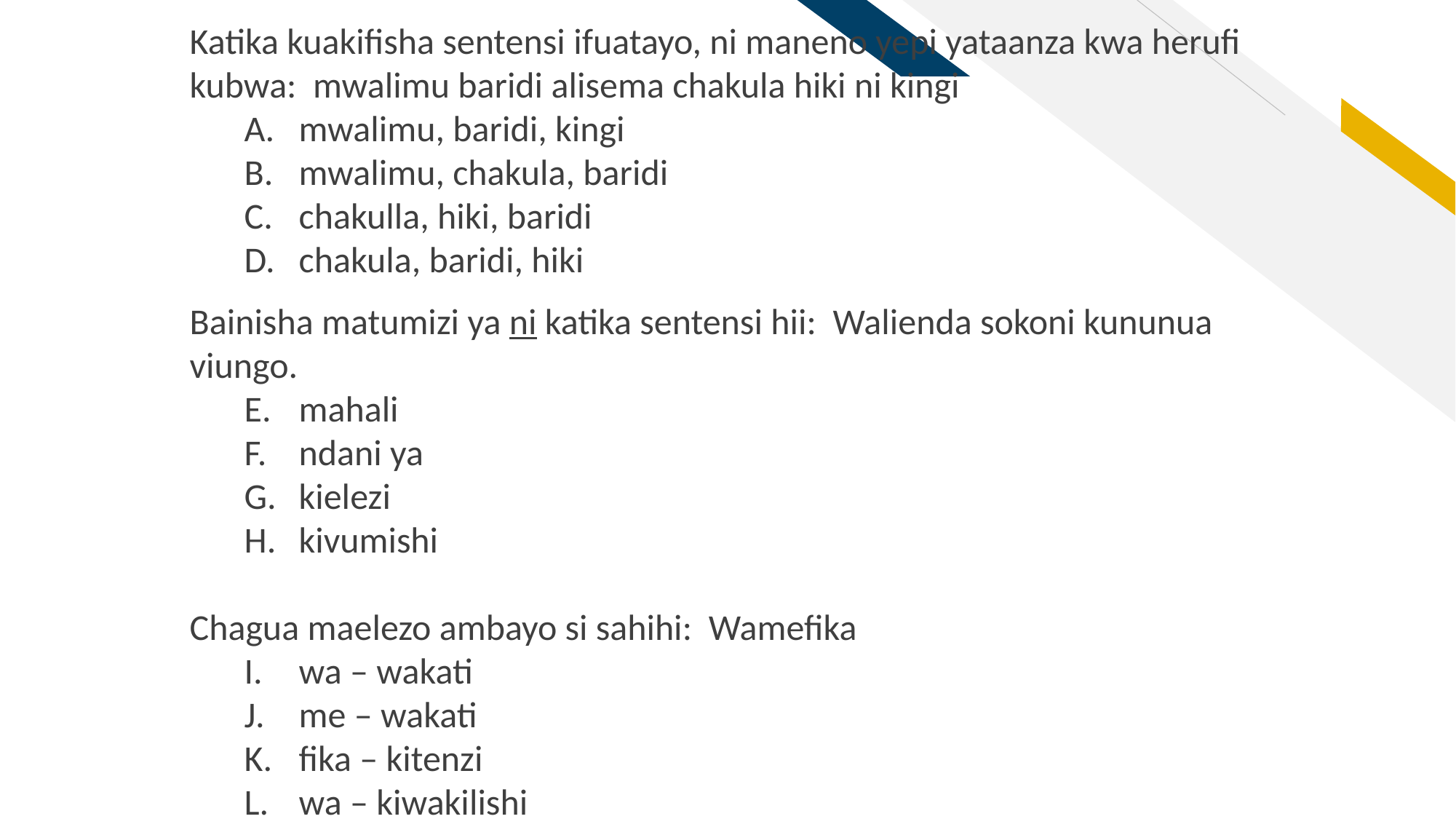

Katika kuakifisha sentensi ifuatayo, ni maneno yepi yataanza kwa herufi kubwa:  mwalimu baridi alisema chakula hiki ni kingi
mwalimu, baridi, kingi
mwalimu, chakula, baridi
chakulla, hiki, baridi
chakula, baridi, hiki

Bainisha matumizi ya ni katika sentensi hii:  Walienda sokoni kununua viungo.
mahali
ndani ya
kielezi
kivumishi
Chagua maelezo ambayo si sahihi:  Wamefika
wa – wakati
me – wakati
fika – kitenzi
wa – kiwakilishi